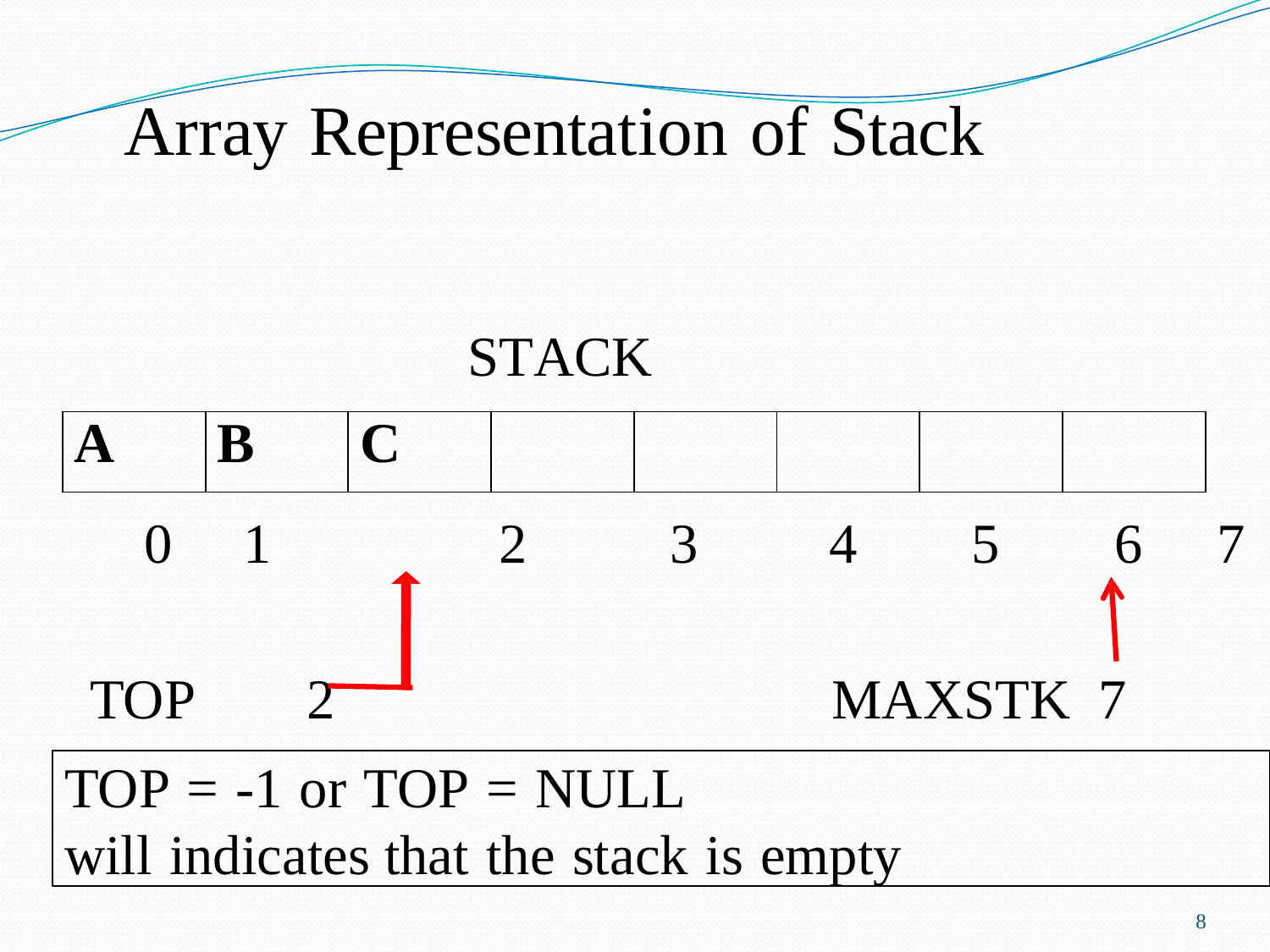

Array Representation of Stack
STACK
| A | B | C |  |  |  |  |  |
| --- | --- | --- | --- | --- | --- | --- | --- |
0     1	       2          3	4	5	6	    7

    TOP        2                                   MAXSTK  7

TOP = -1 or TOP = NULL
will indicates that the stack is empty
8